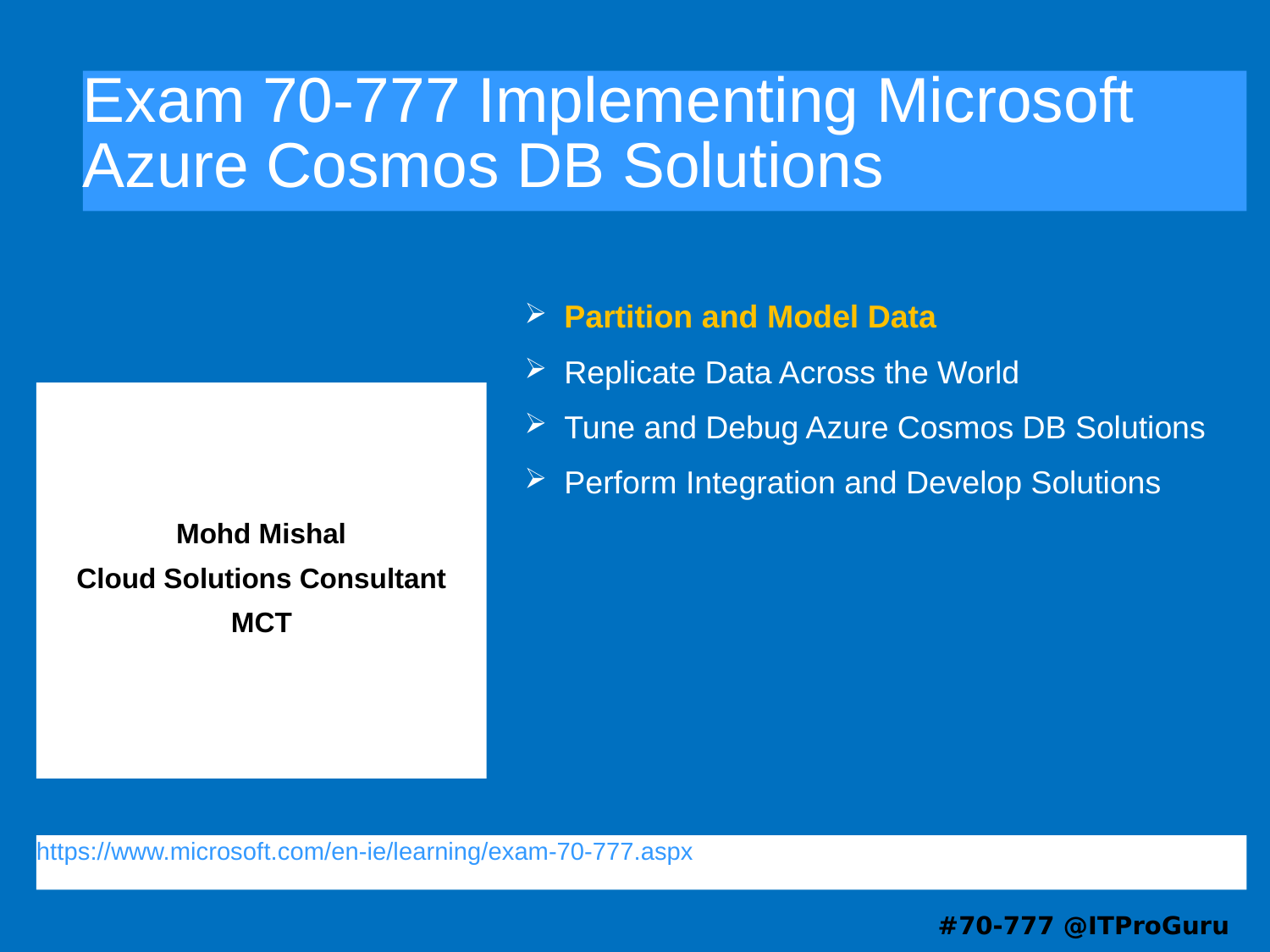

# Exam 70-777 Implementing Microsoft Azure Cosmos DB Solutions
Partition and Model Data
Replicate Data Across the World
Tune and Debug Azure Cosmos DB Solutions
Perform Integration and Develop Solutions

Mohd Mishal
Cloud Solutions Consultant
MCT

https://www.microsoft.com/en-ie/learning/exam-70-777.aspx